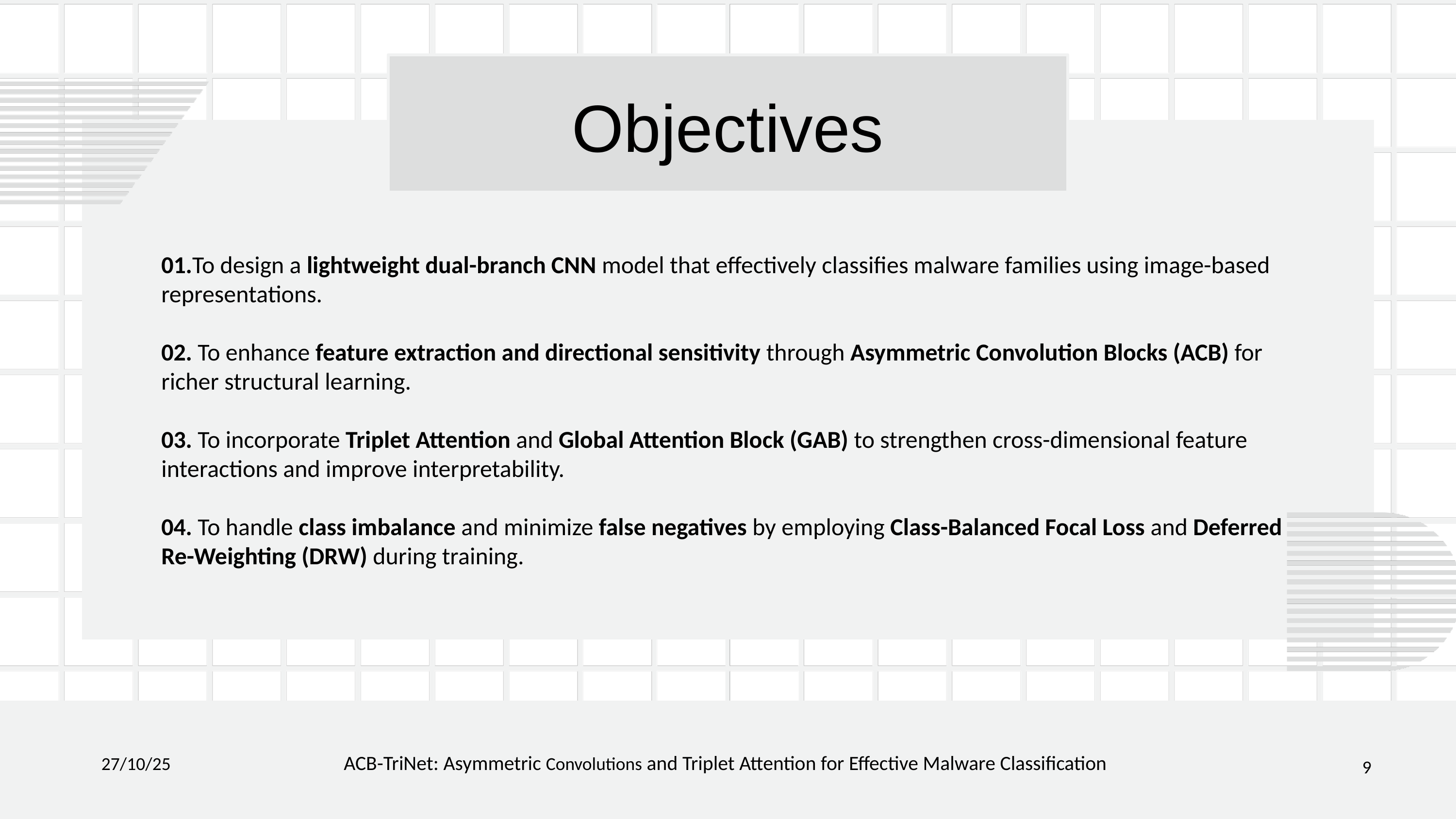

Objectives

01.To design a lightweight dual-branch CNN model that effectively classifies malware families using image-based representations.

02. To enhance feature extraction and directional sensitivity through Asymmetric Convolution Blocks (ACB) for richer structural learning.

03. To incorporate Triplet Attention and Global Attention Block (GAB) to strengthen cross-dimensional feature interactions and improve interpretability.

04. To handle class imbalance and minimize false negatives by employing Class-Balanced Focal Loss and Deferred Re-Weighting (DRW) during training.

27/10/25
9
ACB-TriNet: Asymmetric Convolutions and Triplet Attention for Effective Malware Classification